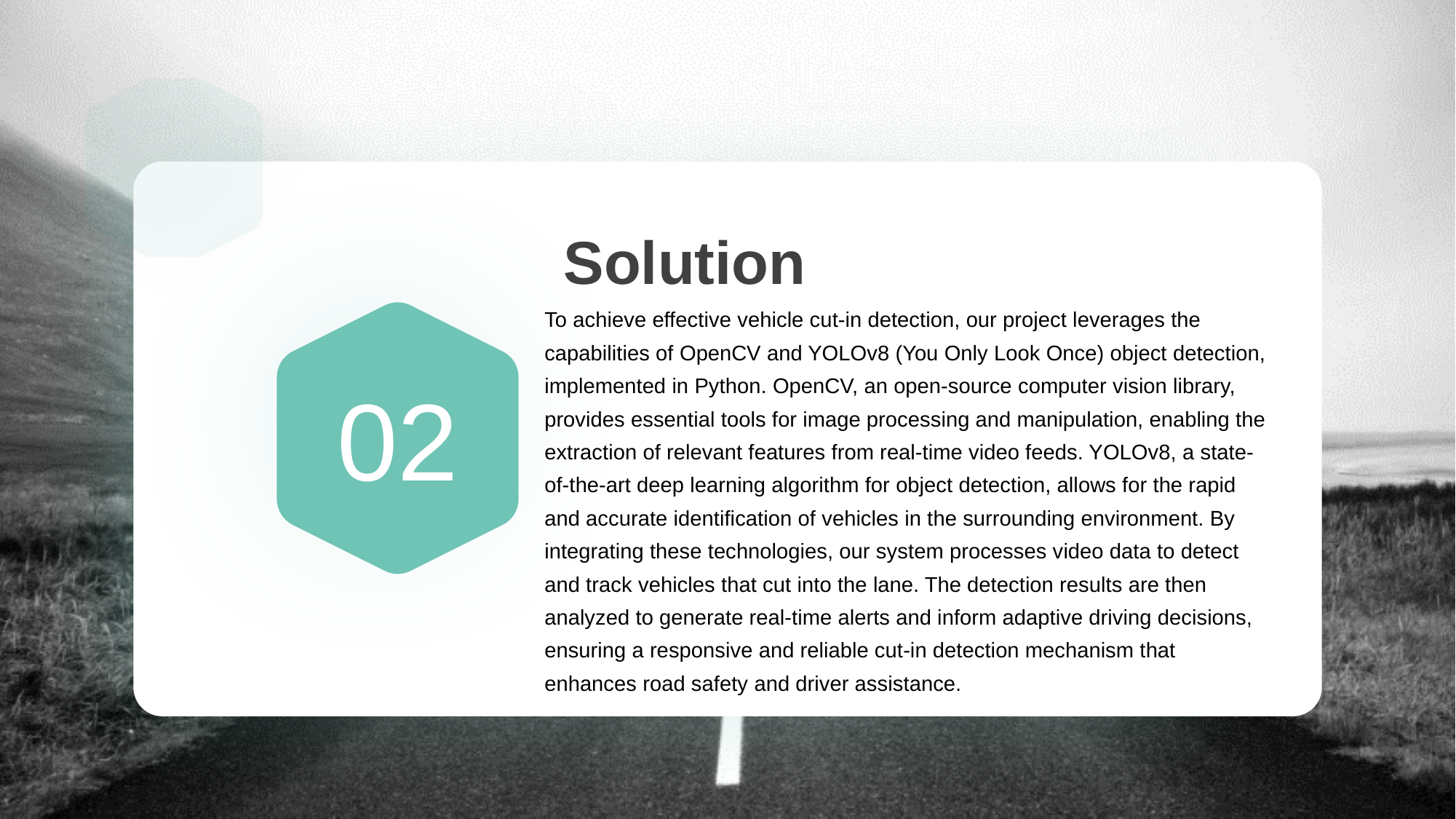

Solution
To achieve effective vehicle cut-in detection, our project leverages the capabilities of OpenCV and YOLOv8 (You Only Look Once) object detection, implemented in Python. OpenCV, an open-source computer vision library, provides essential tools for image processing and manipulation, enabling the extraction of relevant features from real-time video feeds. YOLOv8, a state-of-the-art deep learning algorithm for object detection, allows for the rapid and accurate identification of vehicles in the surrounding environment. By integrating these technologies, our system processes video data to detect and track vehicles that cut into the lane. The detection results are then analyzed to generate real-time alerts and inform adaptive driving decisions, ensuring a responsive and reliable cut-in detection mechanism that enhances road safety and driver assistance.

02